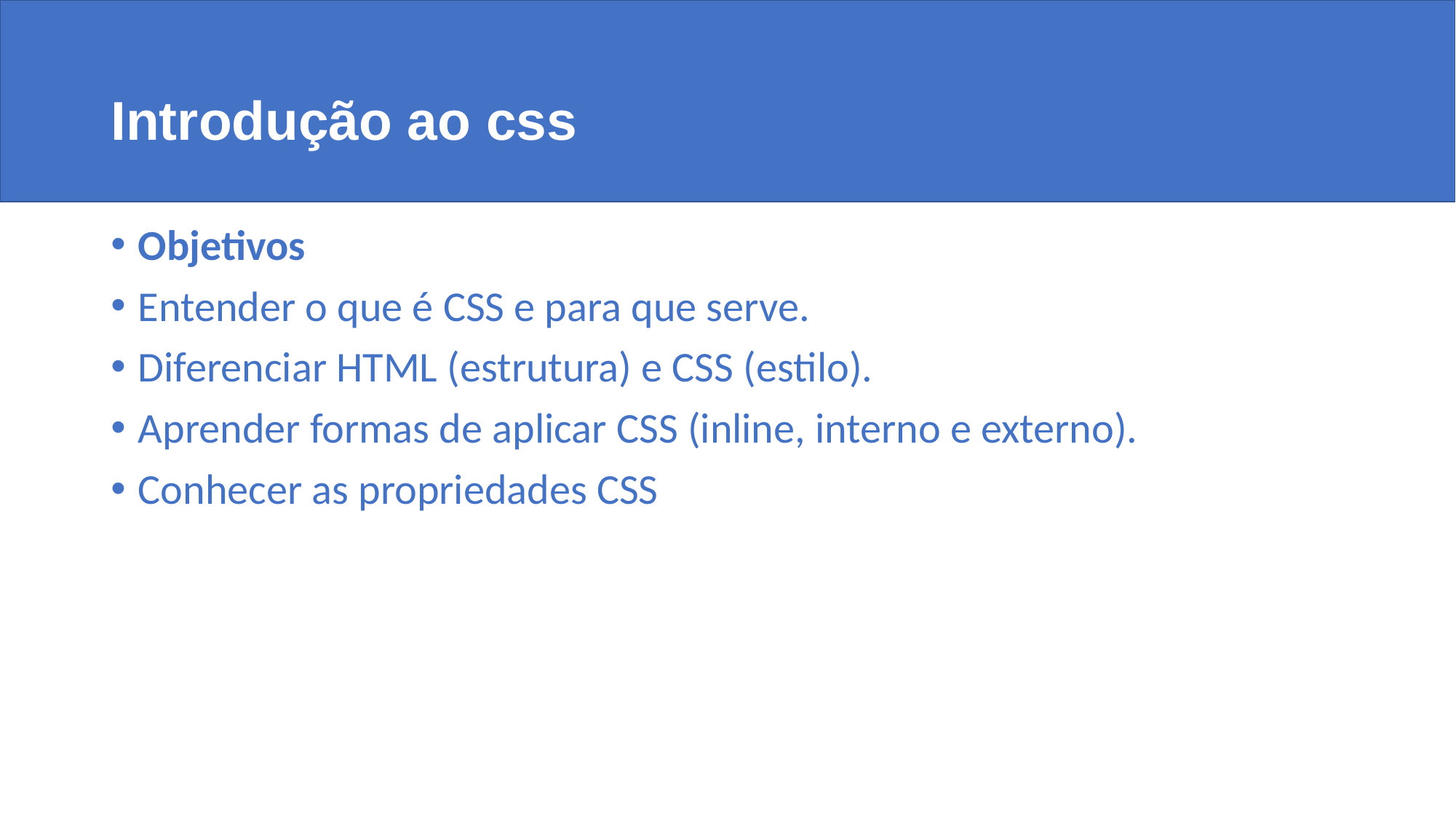

# Introdução ao css
Objetivos
Entender o que é CSS e para que serve.
Diferenciar HTML (estrutura) e CSS (estilo).
Aprender formas de aplicar CSS (inline, interno e externo).
Conhecer as propriedades CSS